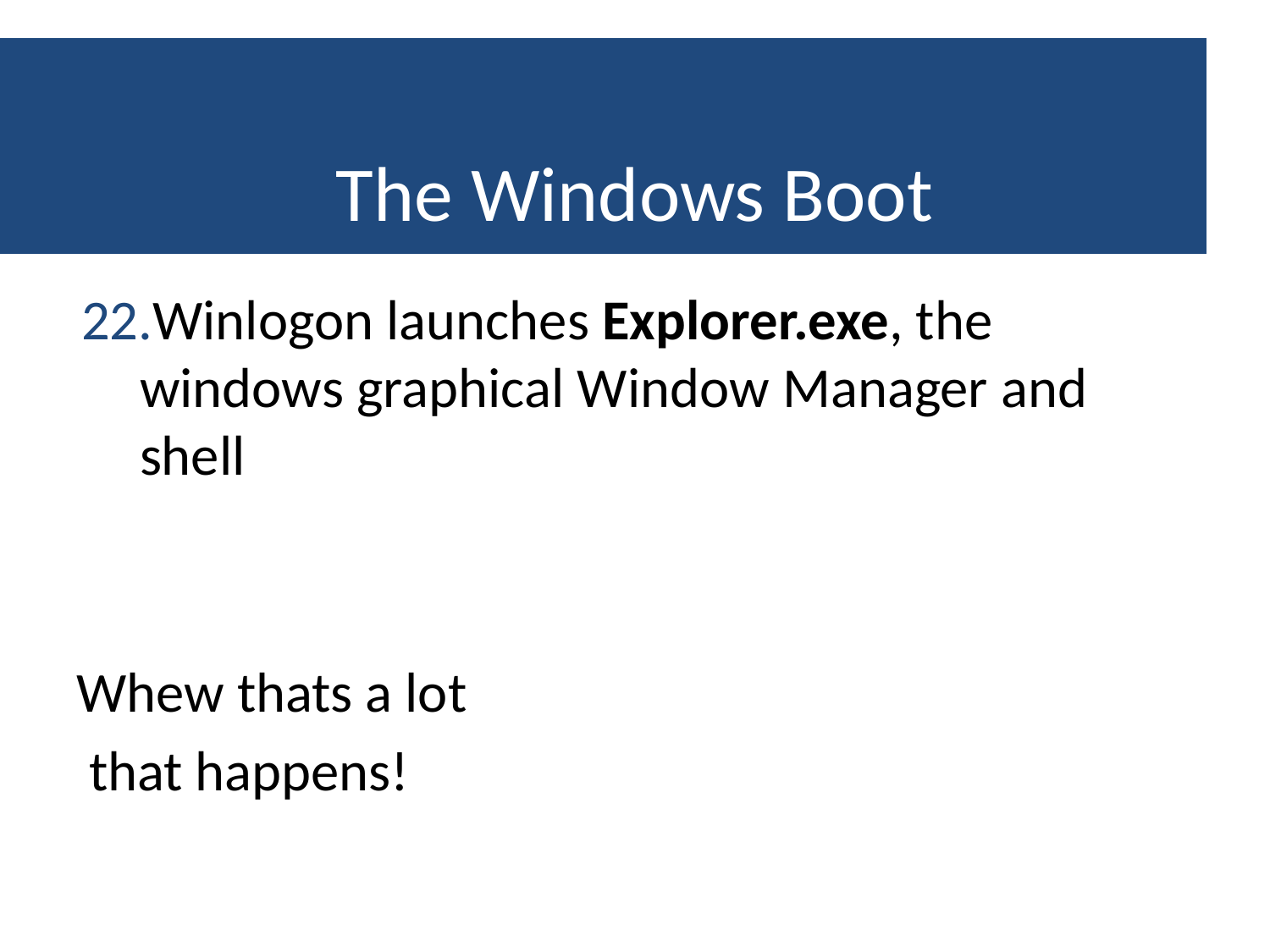

# The Windows Boot
Winlogon launches Explorer.exe, the windows graphical Window Manager and shell

Whew thats a lot
 that happens!